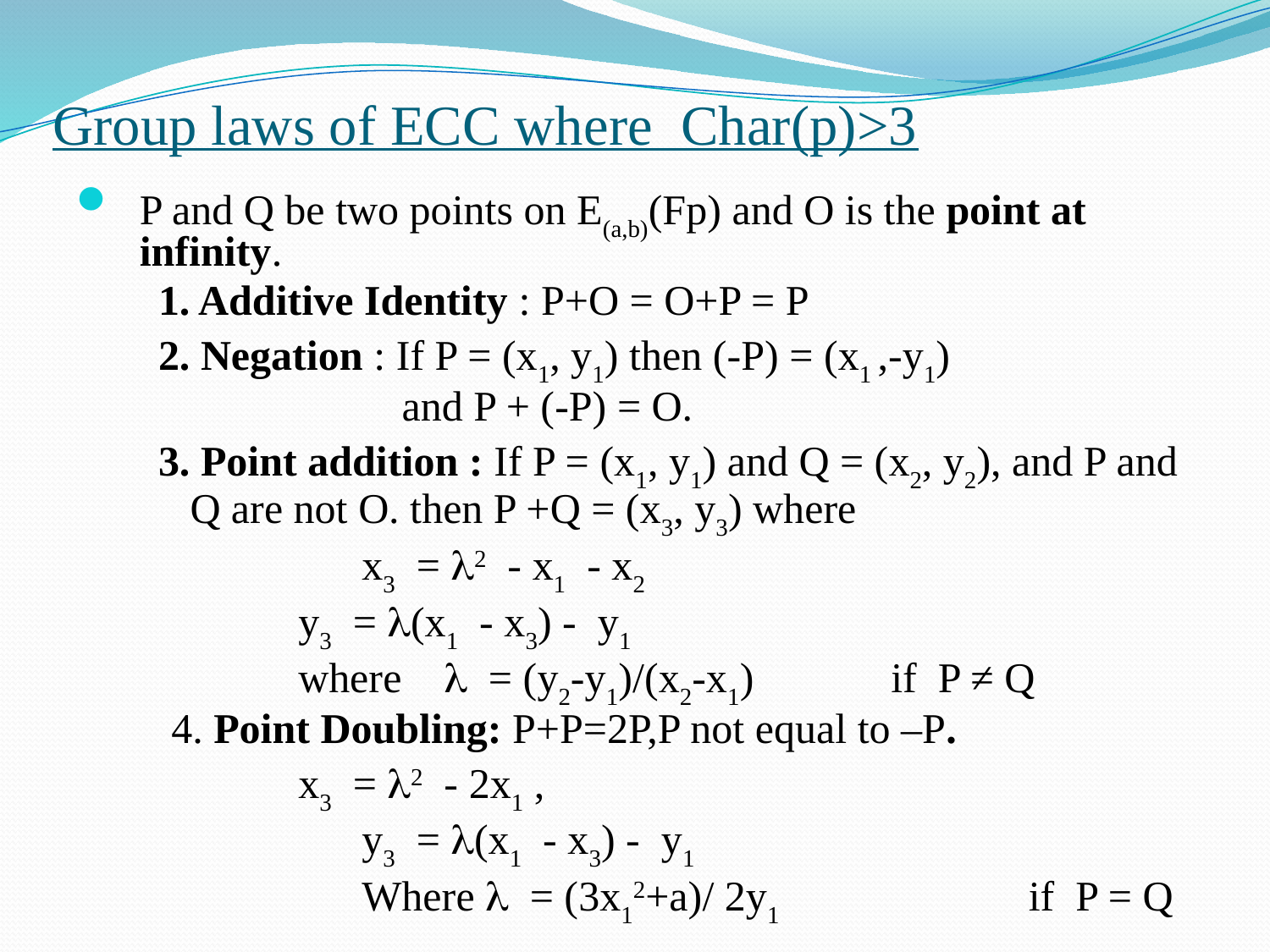

# Group laws of ECC where  Char(p)>3
P and Q be two points on E(a,b)(Fp) and O is the point at infinity.
   1. Additive Identity : P+O = O+P = P
   2. Negation : If P = (x1, y1) then (-P) = (x1 ,-y1)
                          and P + (-P) = O.
   3. Point addition : If P = (x1, y1) and Q = (x2, y2), and P and Q are not O. then P +Q = (x3, y3) where
	 	         x3  = λ2  - x1  - x2
                     y3  = λ(x1  - x3) -  y1
                     where    λ  = (y2-y1)/(x2-x1)	           if  P ≠ Q
         4. Point Doubling: P+P=2P,P not equal to –P.
                     x3  = λ2  - 2x1 ,
		         y3  = λ(x1  - x3) -  y1
		         Where λ  = (3x12+a)/ 2y1		if  P = Q